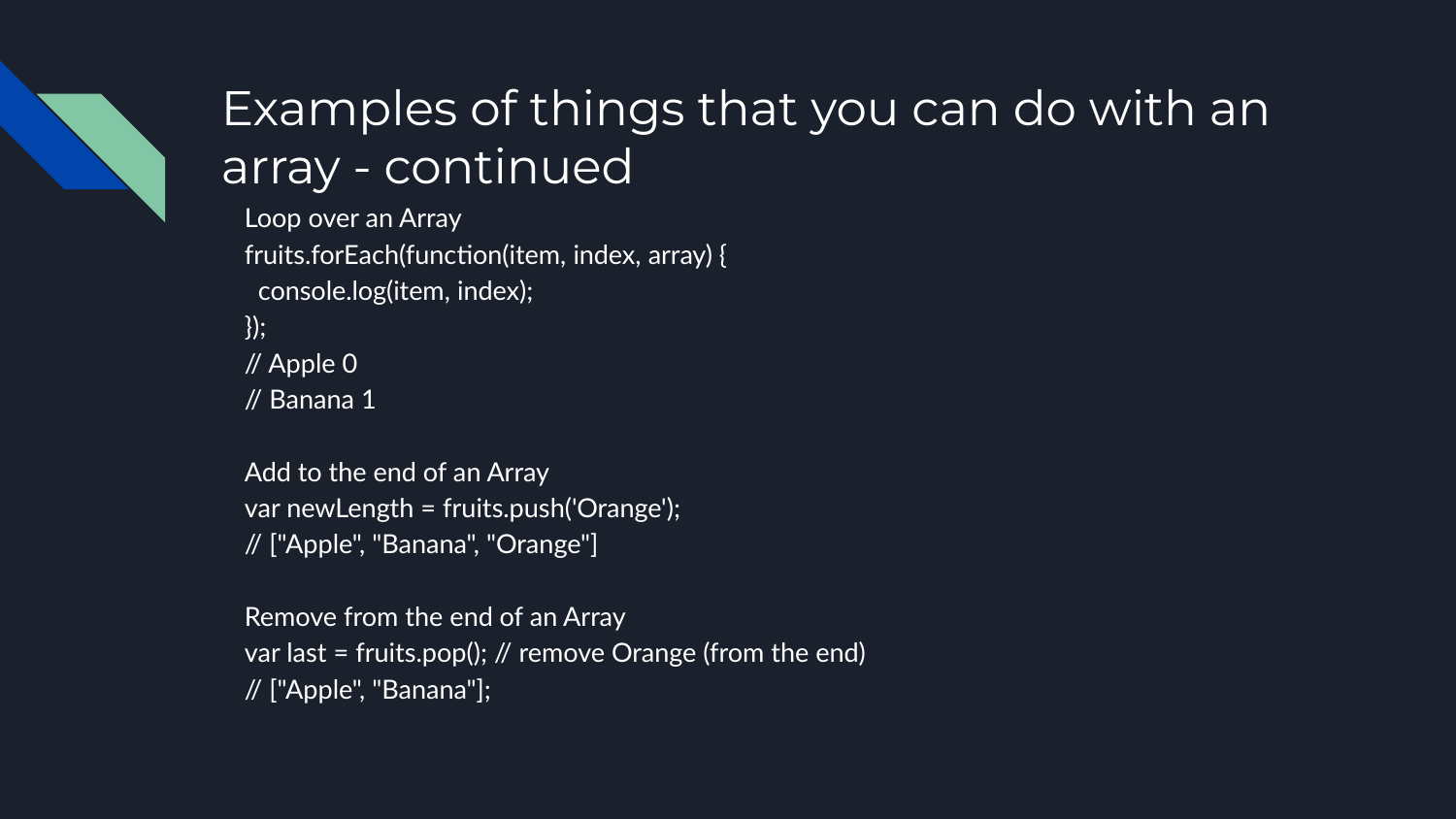

# Examples of things that you can do with an array - continued
Loop over an Array
fruits.forEach(function(item, index, array) {
  console.log(item, index);
});
// Apple 0
// Banana 1

Add to the end of an Array
var newLength = fruits.push('Orange');
// ["Apple", "Banana", "Orange"]

Remove from the end of an Array
var last = fruits.pop(); // remove Orange (from the end)
// ["Apple", "Banana"];